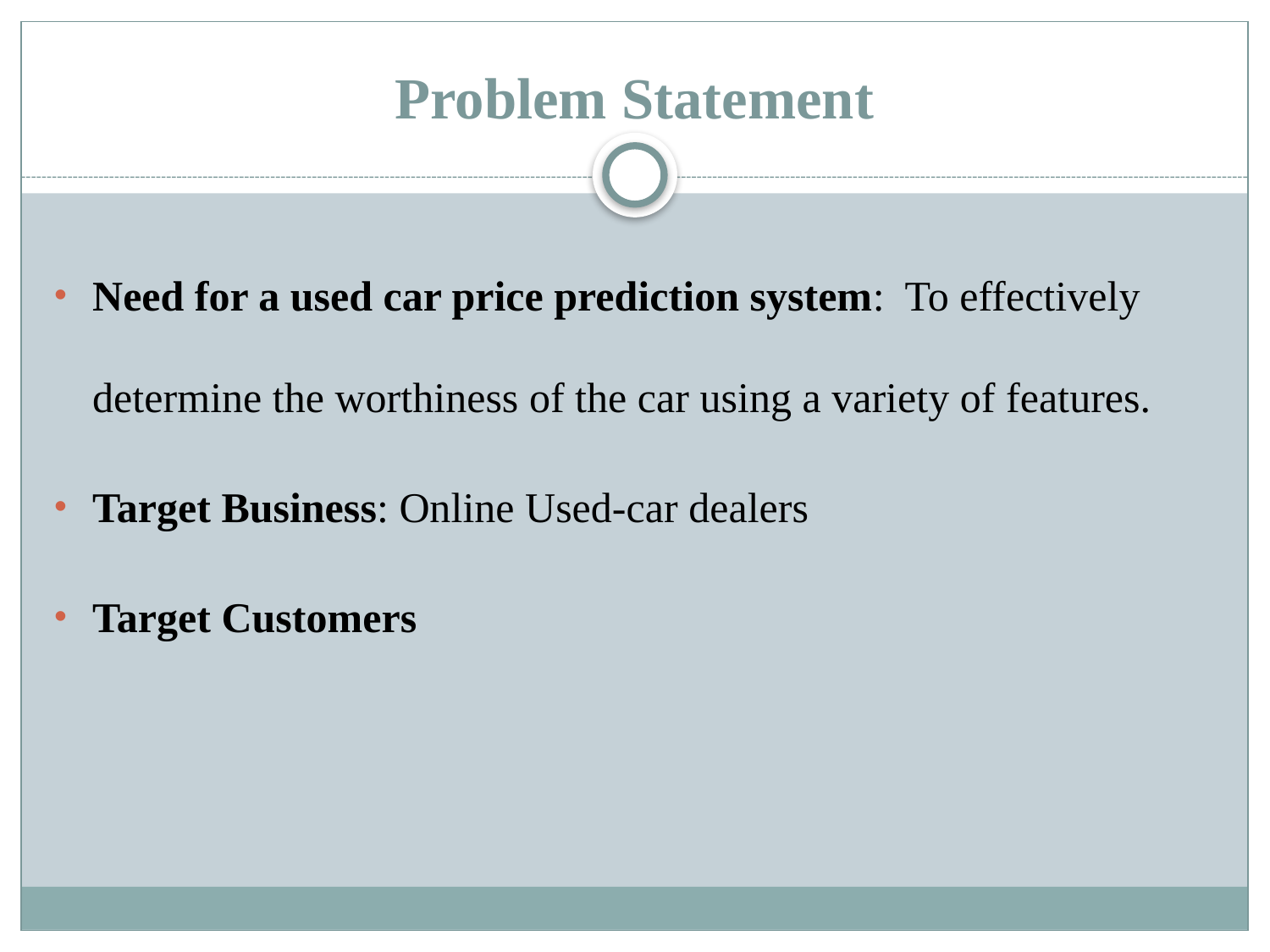

# Problem Statement
Need for a used car price prediction system:  To effectively determine the worthiness of the car using a variety of features.
Target Business: Online Used-car dealers
Target Customers